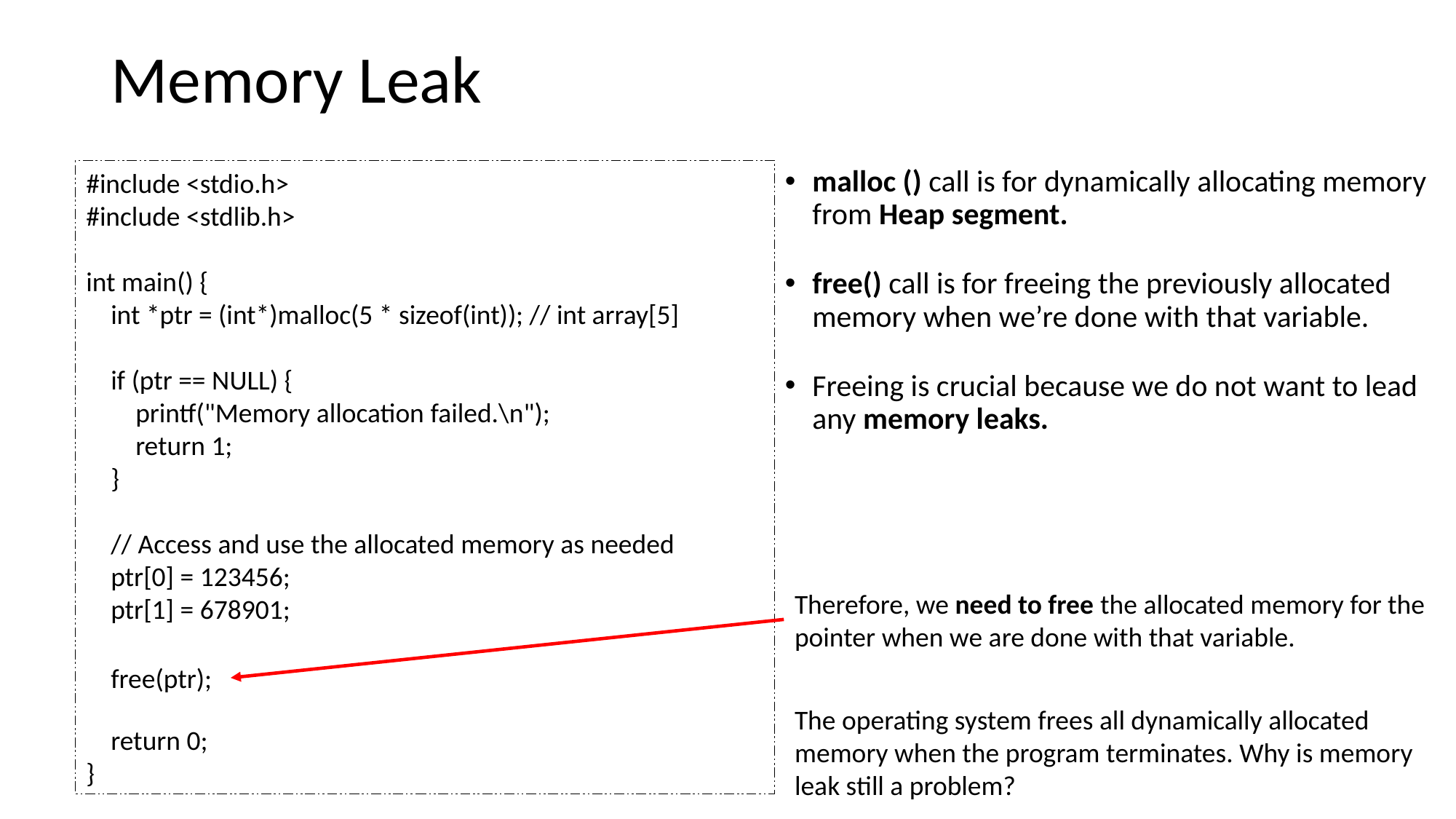

# Memory Leak
#include <stdio.h>
#include <stdlib.h>

int main() {
    int *ptr = (int*)malloc(5 * sizeof(int)); // int array[5]

    if (ptr == NULL) {
        printf("Memory allocation failed.\n");
        return 1;
    }

    // Access and use the allocated memory as needed
    ptr[0] = 123456;
    ptr[1] = 678901;

    return 0;
}
malloc () call is for dynamically allocating memory from Heap segment.
free() call is for freeing the previously allocated memory when we’re done with that variable.
Freeing is crucial because we do not want to lead any memory leaks.
Therefore, we need to free the allocated memory for the pointer when we are done with that variable.
free(ptr);
The operating system frees all dynamically allocated memory when the program terminates. Why is memory leak still a problem?